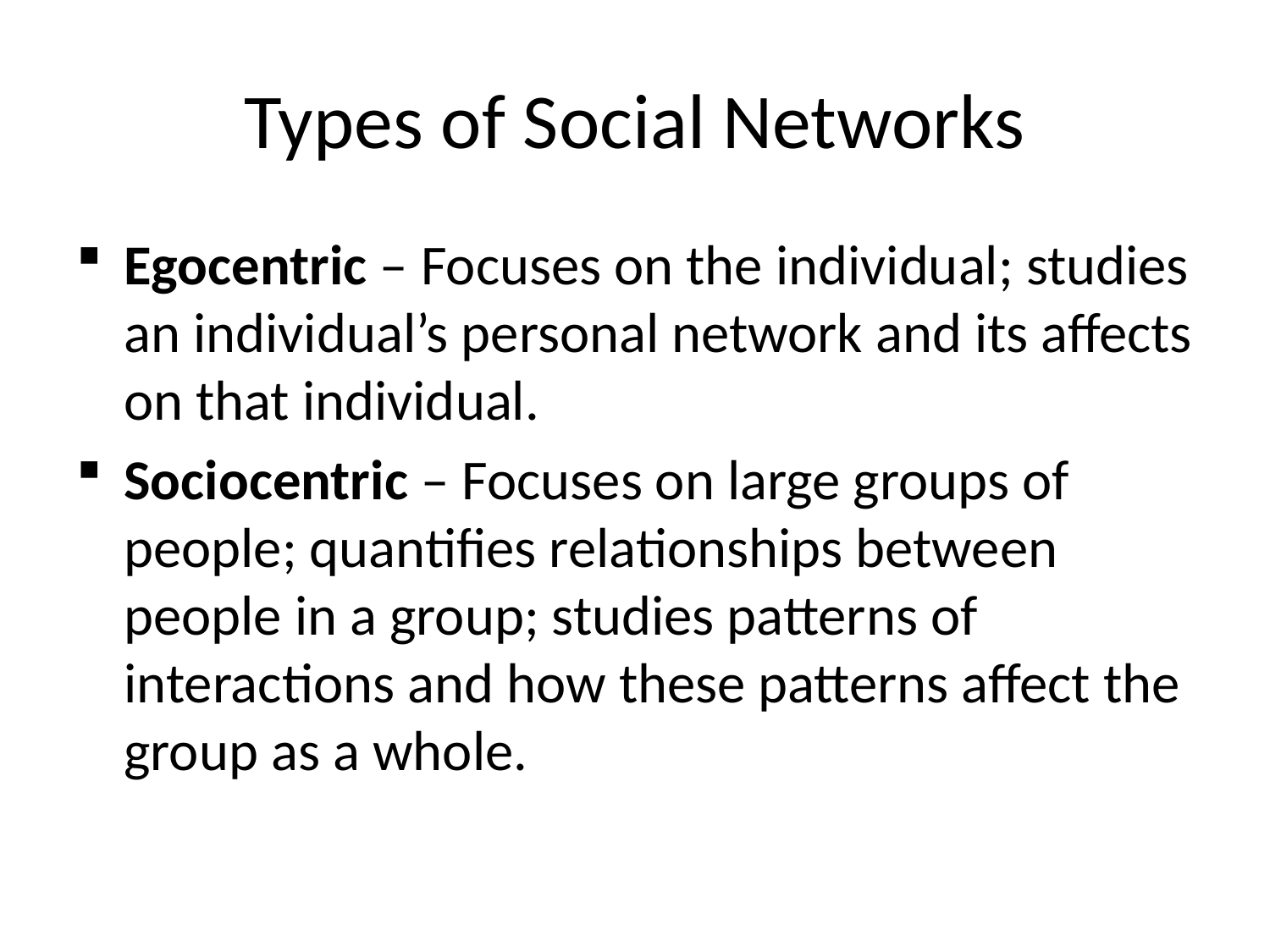

# Types of Social Networks
Egocentric – Focuses on the individual; studies an individual’s personal network and its affects on that individual.
Sociocentric – Focuses on large groups of people; quantifies relationships between people in a group; studies patterns of interactions and how these patterns affect the group as a whole.